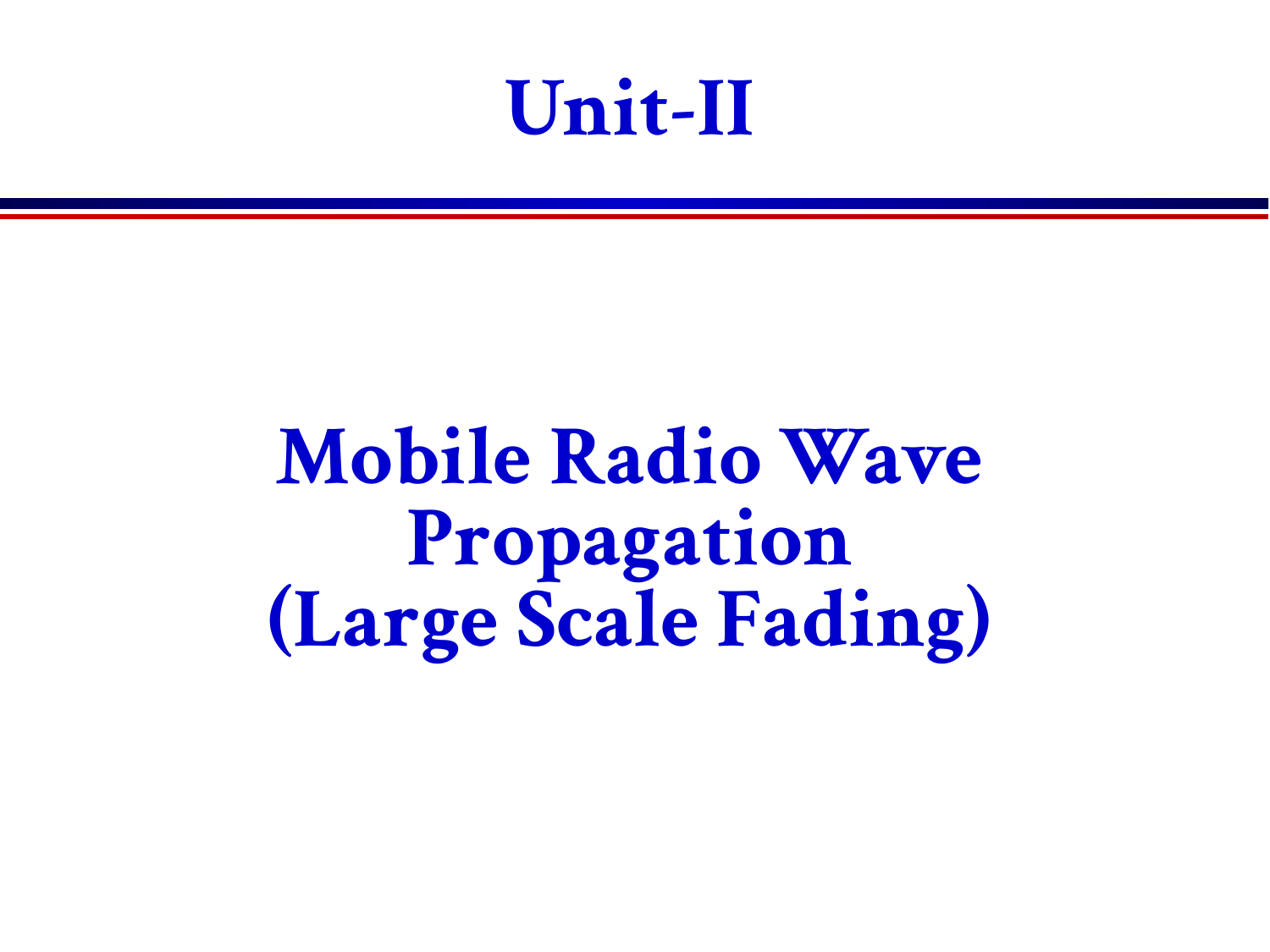

# Unit-II
Mobile Radio Wave Propagation
(Large Scale Fading)

Path Loss